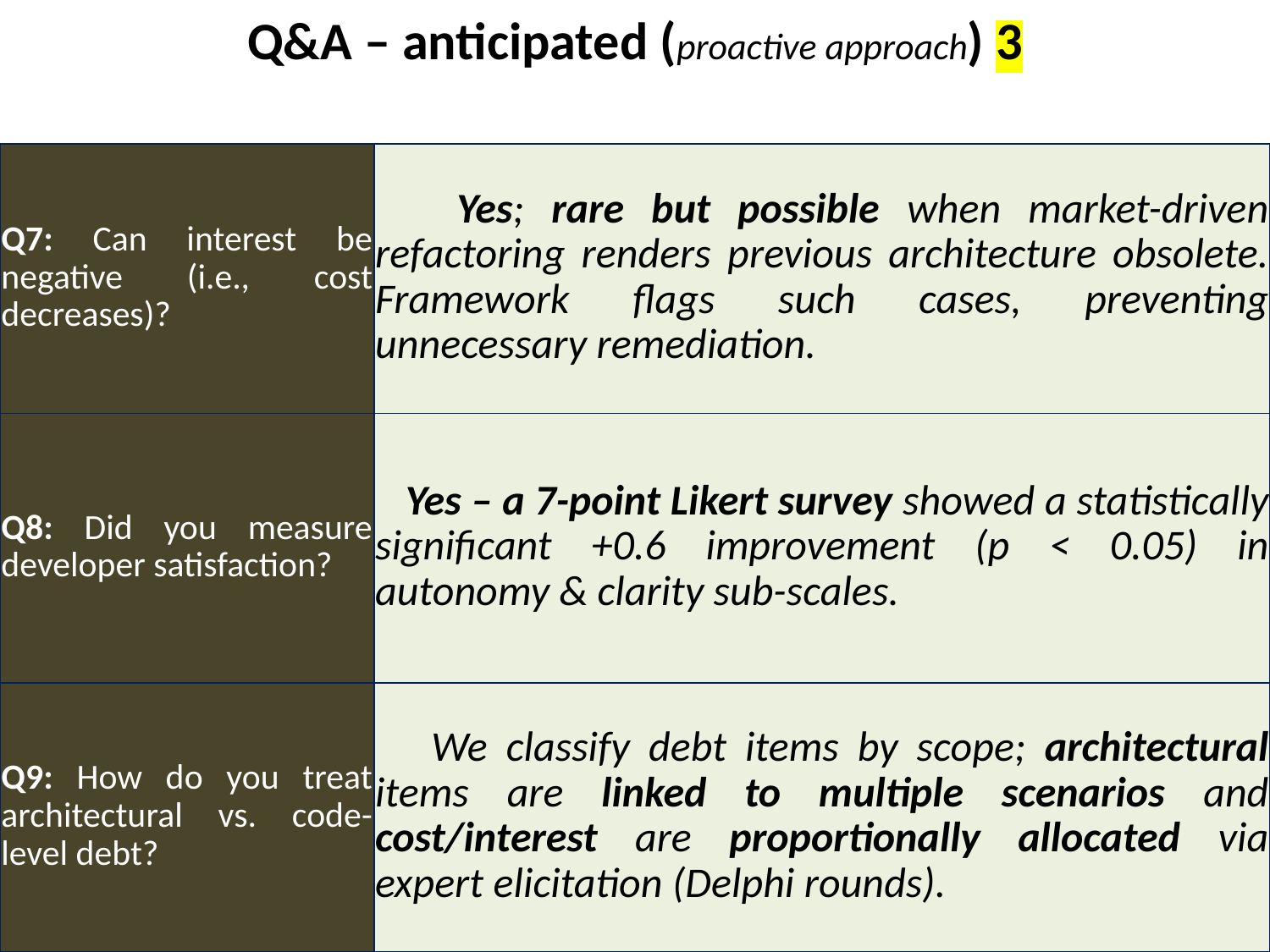

# Q&A – anticipated (proactive approach) 3
| Q7: Can interest be negative (i.e., cost decreases)? | Yes; rare but possible when market-driven refactoring renders previous architecture obsolete. Framework flags such cases, preventing unnecessary remediation. |
| --- | --- |
| Q8: Did you measure developer satisfaction? | Yes – a 7-point Likert survey showed a statistically significant +0.6 improvement (p < 0.05) in autonomy & clarity sub-scales. |
| Q9: How do you treat architectural vs. code-level debt? | We classify debt items by scope; architectural items are linked to multiple scenarios and cost/interest are proportionally allocated via expert elicitation (Delphi rounds). |